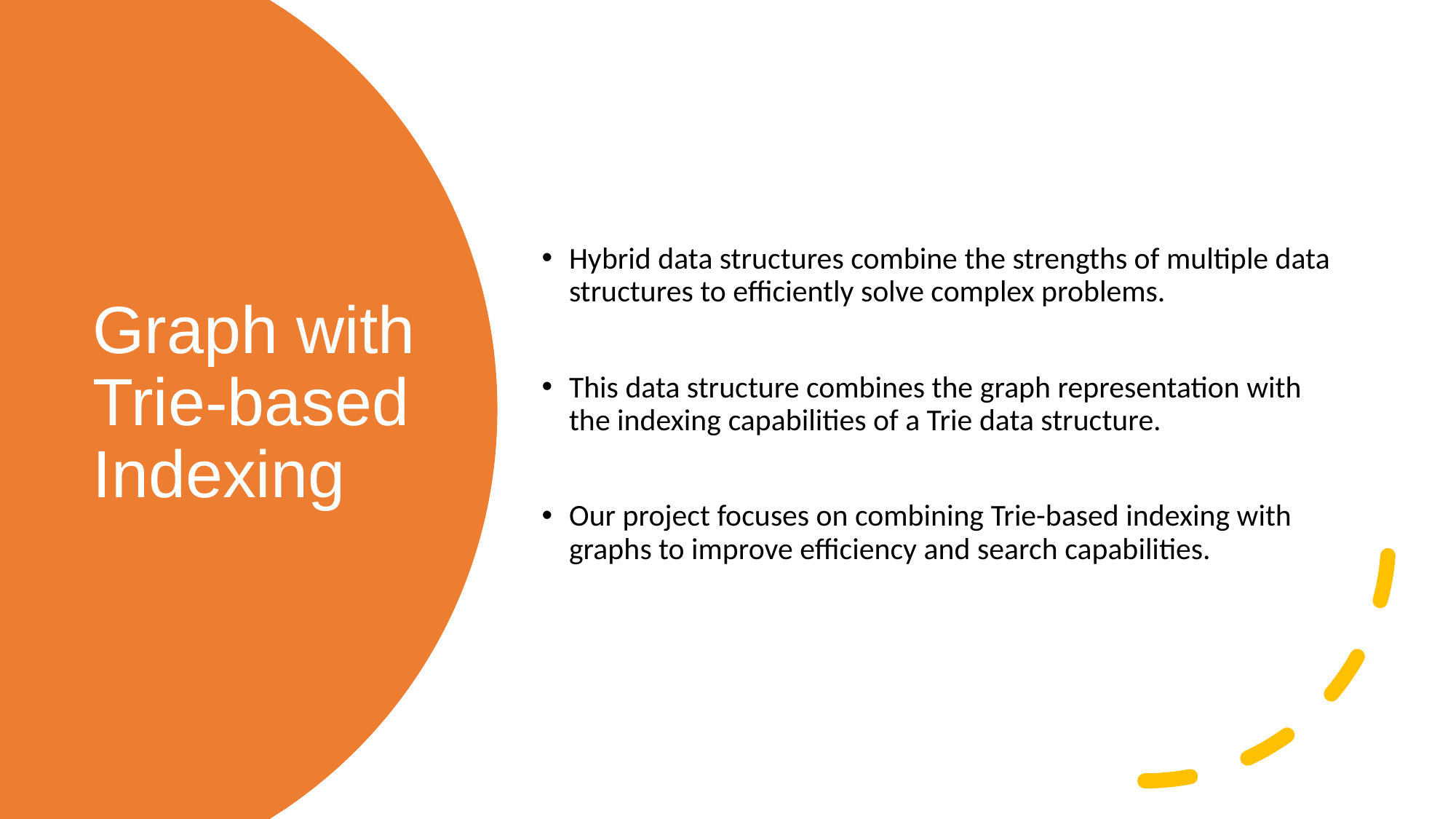

Hybrid data structures combine the strengths of multiple data structures to efficiently solve complex problems.

This data structure combines the graph representation with the indexing capabilities of a Trie data structure.

Our project focuses on combining Trie-based indexing with graphs to improve efficiency and search capabilities.
# Graph with Trie-based Indexing